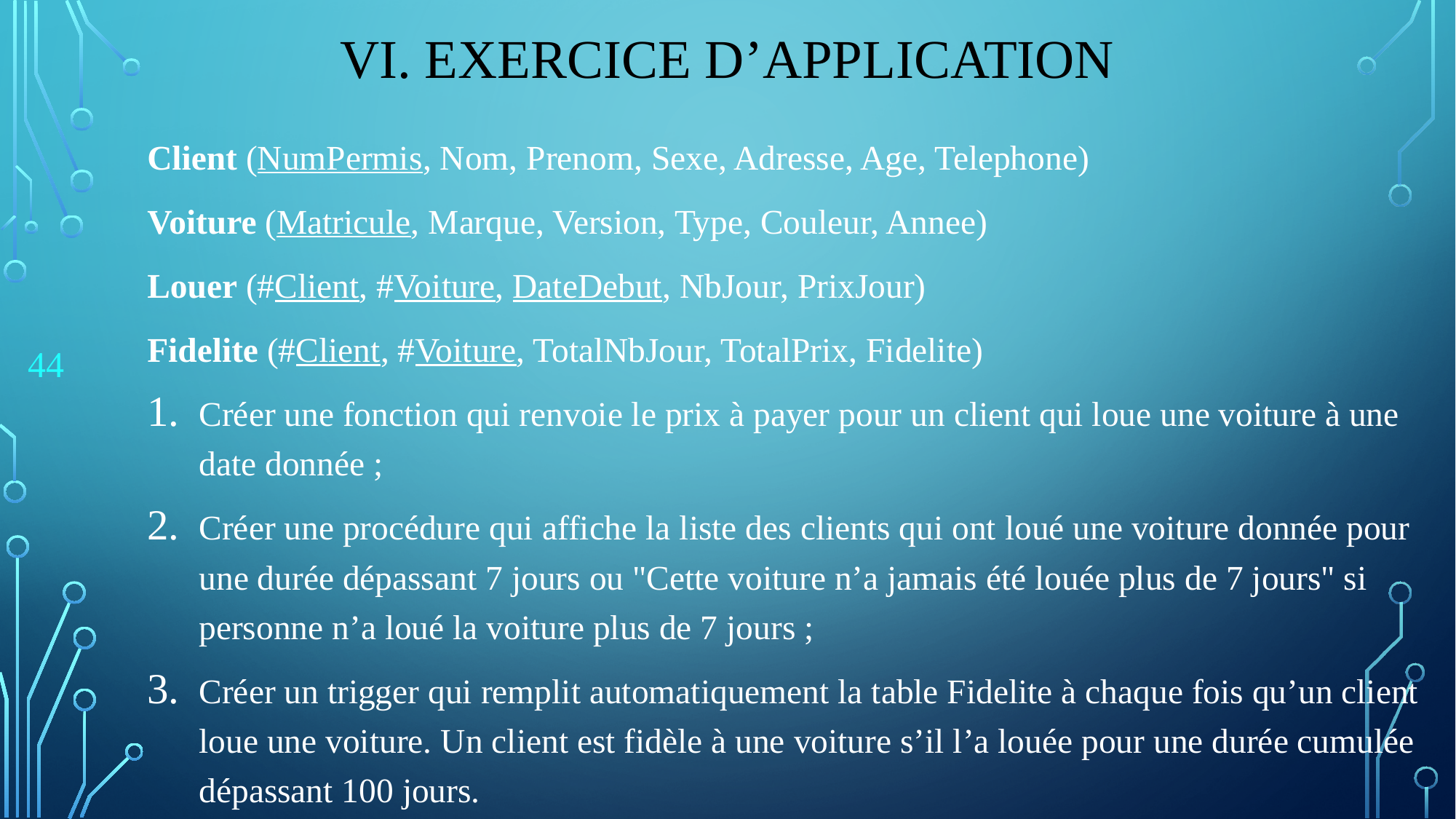

# VI. Exercice d’application
Client (NumPermis, Nom, Prenom, Sexe, Adresse, Age, Telephone)
Voiture (Matricule, Marque, Version, Type, Couleur, Annee)
Louer (#Client, #Voiture, DateDebut, NbJour, PrixJour)
Fidelite (#Client, #Voiture, TotalNbJour, TotalPrix, Fidelite)
Créer une fonction qui renvoie le prix à payer pour un client qui loue une voiture à une date donnée ;
Créer une procédure qui affiche la liste des clients qui ont loué une voiture donnée pour une durée dépassant 7 jours ou "Cette voiture n’a jamais été louée plus de 7 jours" si personne n’a loué la voiture plus de 7 jours ;
Créer un trigger qui remplit automatiquement la table Fidelite à chaque fois qu’un client loue une voiture. Un client est fidèle à une voiture s’il l’a louée pour une durée cumulée dépassant 100 jours.
44